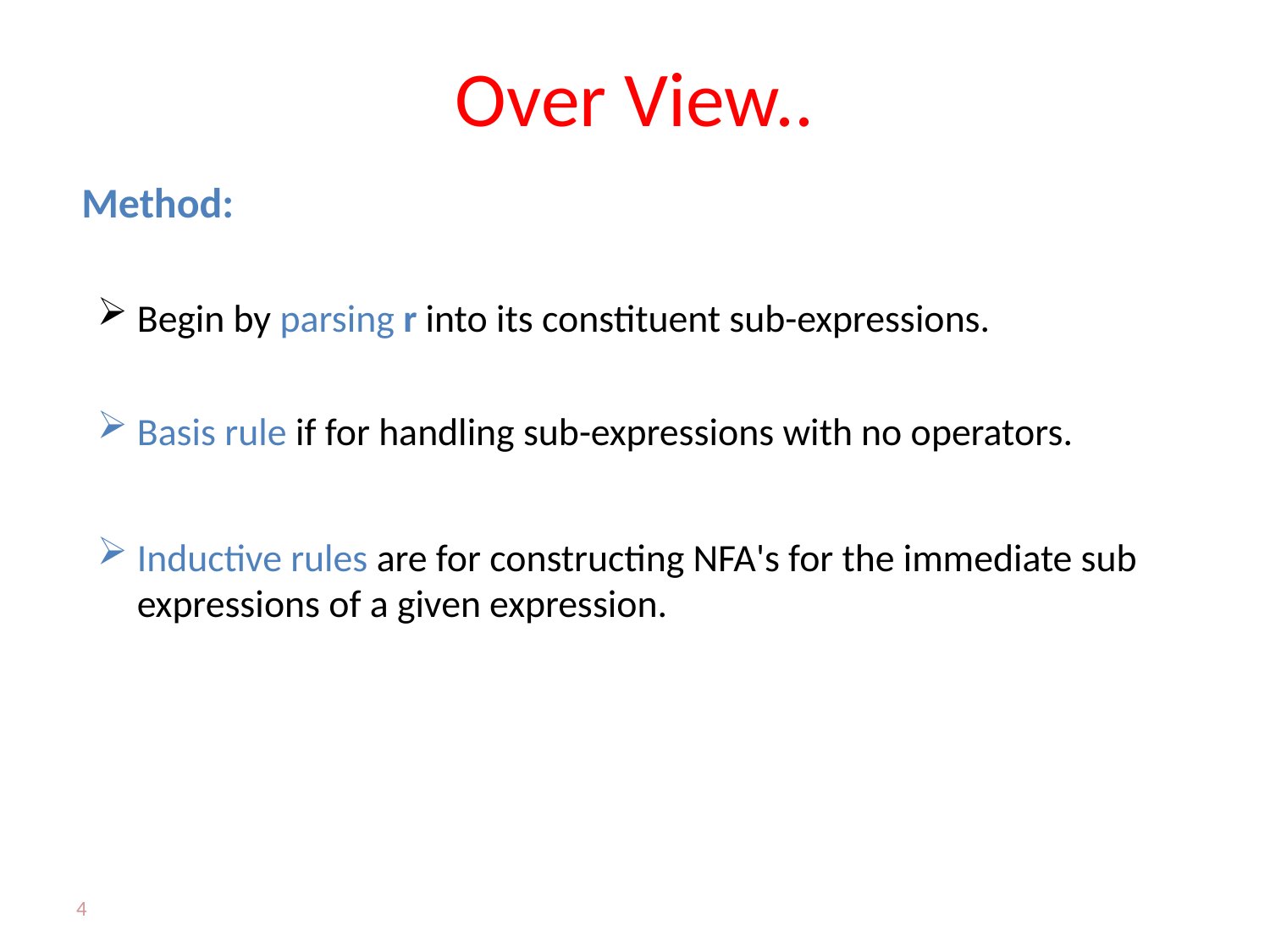

# Over View..
	Method:

Begin by parsing r into its constituent sub-expressions.

Basis rule if for handling sub-expressions with no operators.

Inductive rules are for constructing NFA's for the immediate sub expressions of a given expression.
4